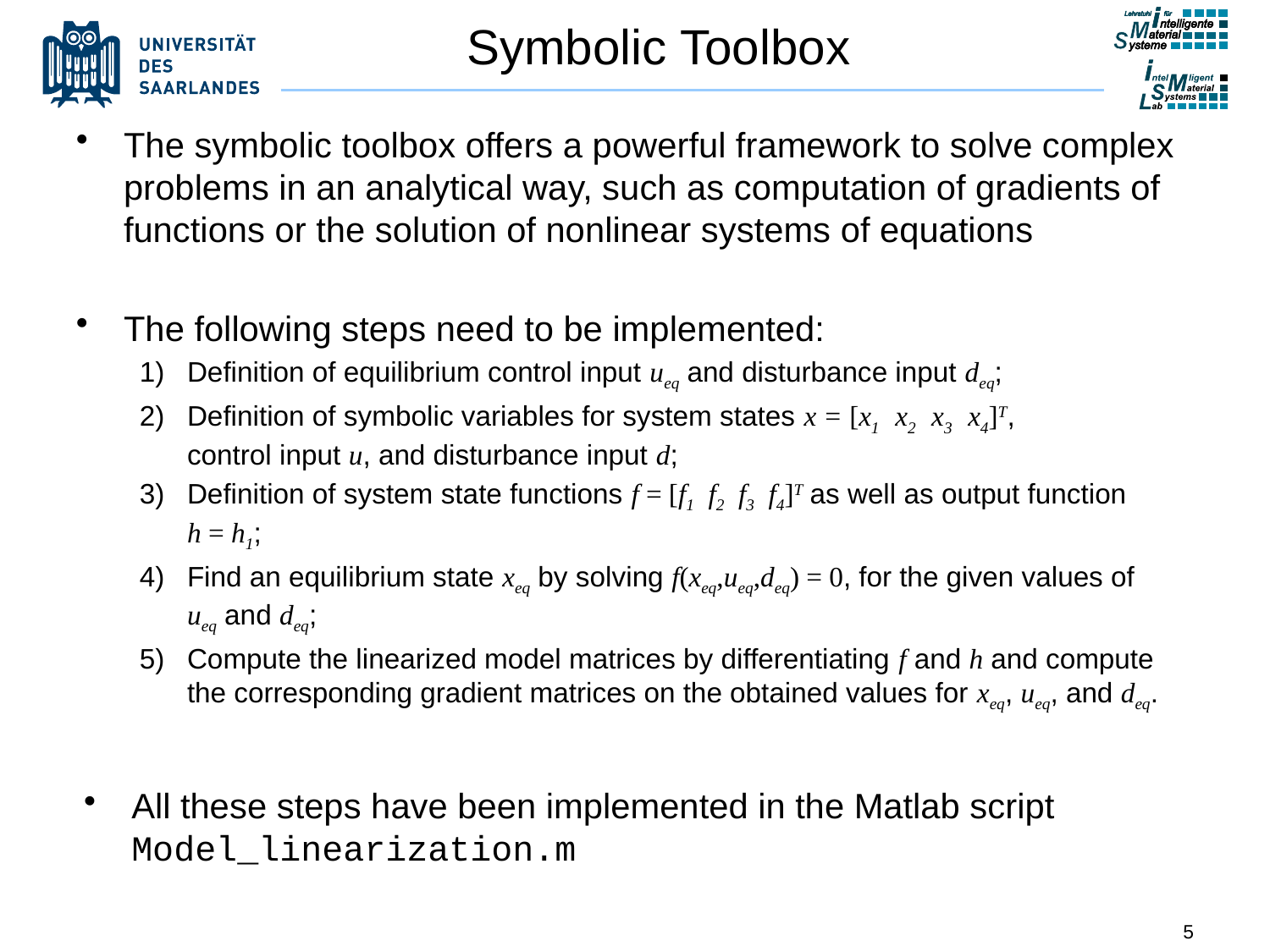

# Symbolic Toolbox
The symbolic toolbox offers a powerful framework to solve complex problems in an analytical way, such as computation of gradients of functions or the solution of nonlinear systems of equations

The following steps need to be implemented:
Definition of equilibrium control input ueq and disturbance input deq;
Definition of symbolic variables for system states x = [x1  x2  x3  x4]T,
control input u, and disturbance input d;
Definition of system state functions f = [f1  f2  f3  f4]T as well as output function
h = h1;
Find an equilibrium state xeq by solving f(xeq,ueq,deq) = 0, for the given values of
ueq and deq;
Compute the linearized model matrices by differentiating f and h and compute the corresponding gradient matrices on the obtained values for xeq, ueq, and deq.

All these steps have been implemented in the Matlab script Model_linearization.m

5